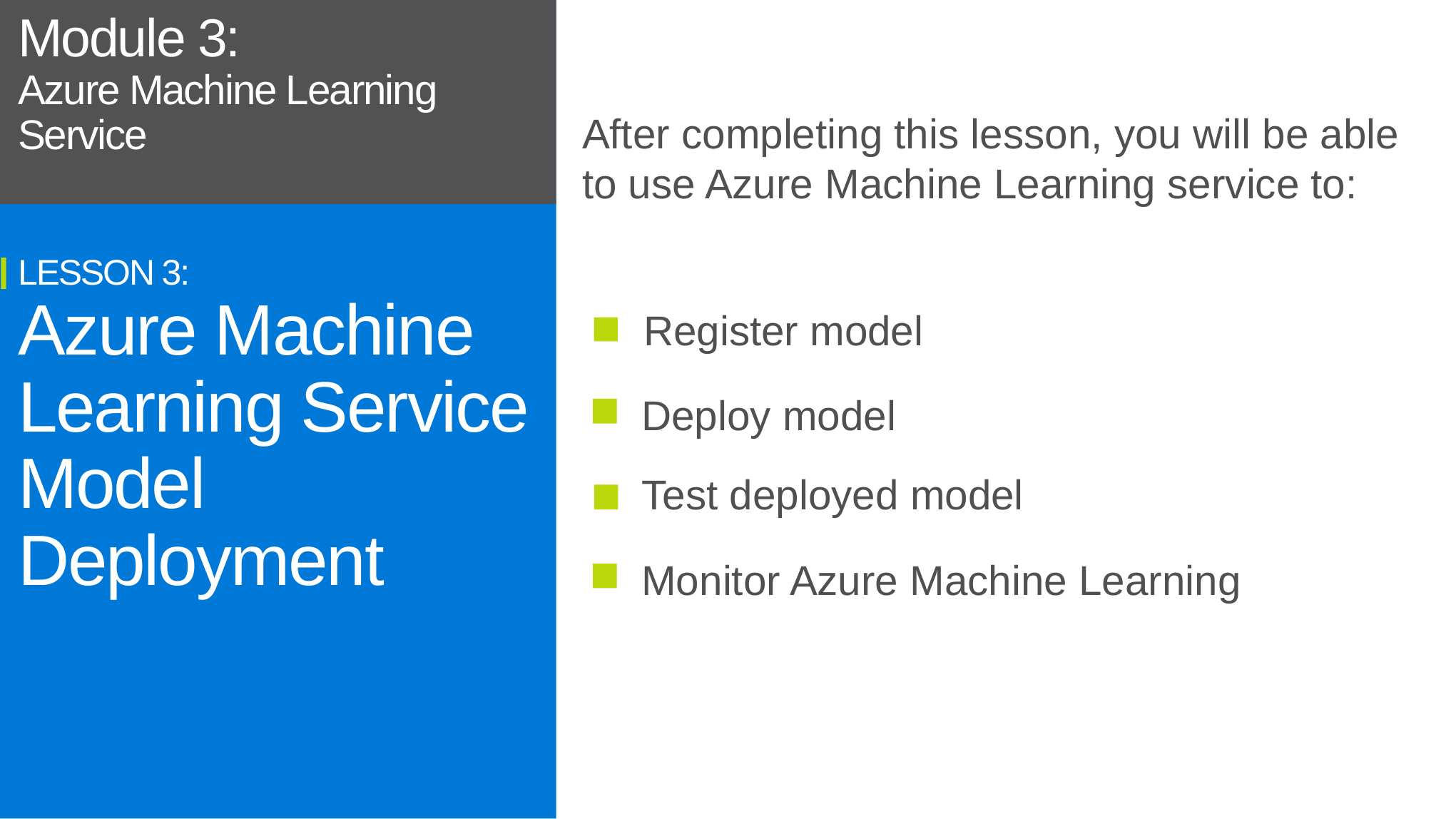

Module 3:
Azure Machine Learning Service

LESSON 3:
Azure Machine Learning Service Model Deployment
After completing this lesson, you will be able to use Azure Machine Learning service to:

Register model

Deploy model

Test deployed model

Monitor Azure Machine Learning